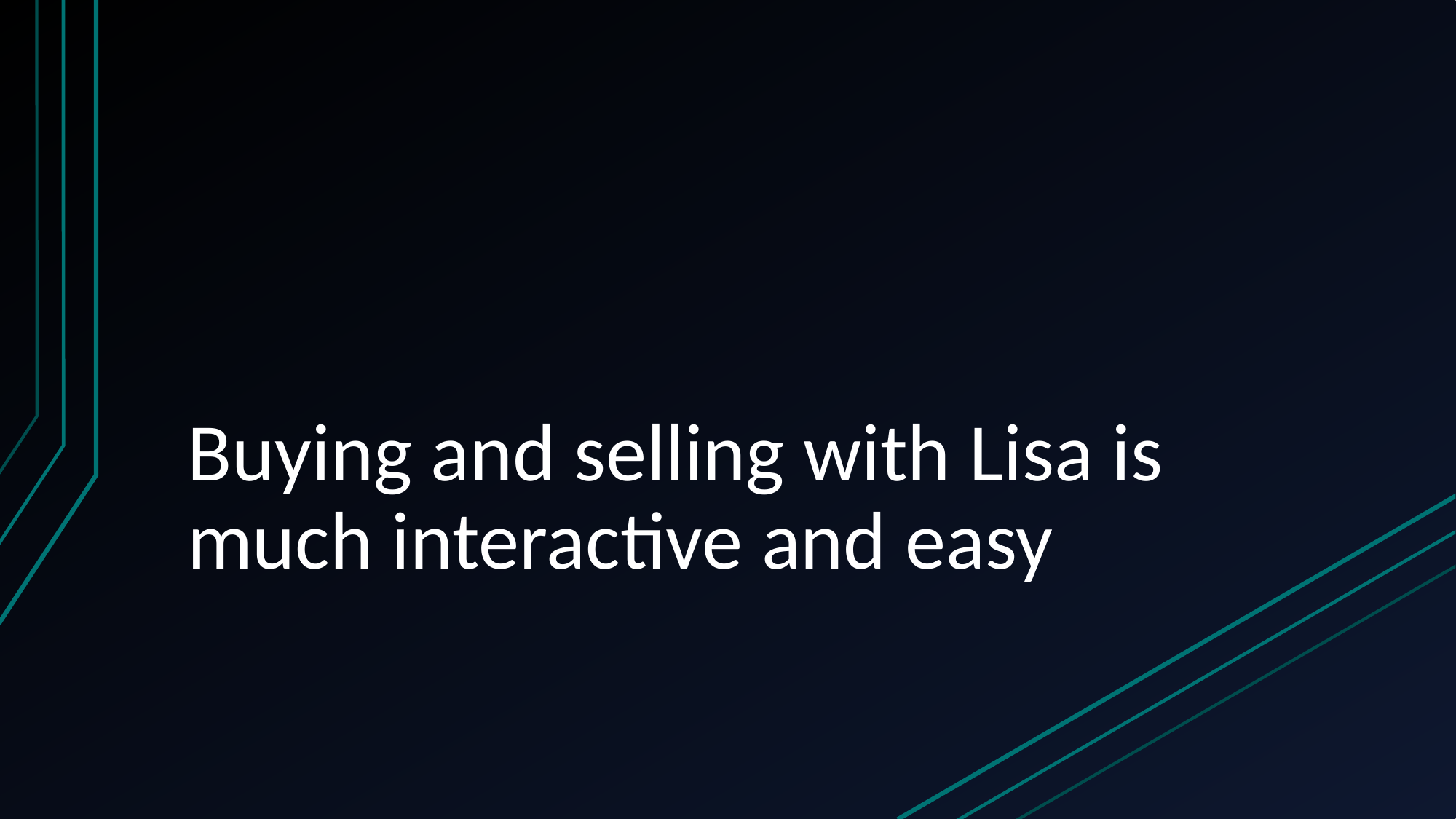

# Buying and selling with Lisa is much interactive and easy